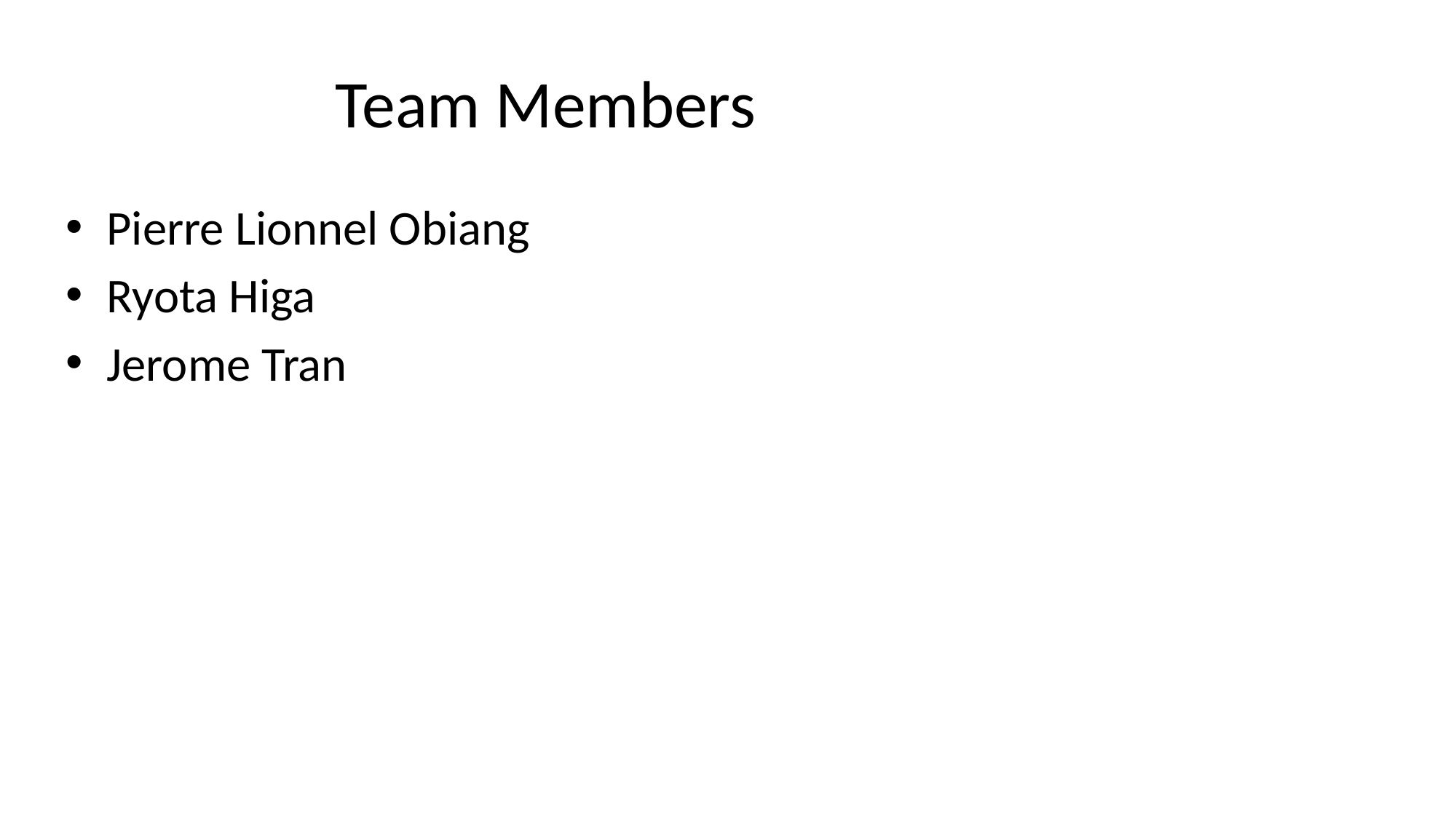

# Team Members
Pierre Lionnel Obiang
Ryota Higa
Jerome Tran